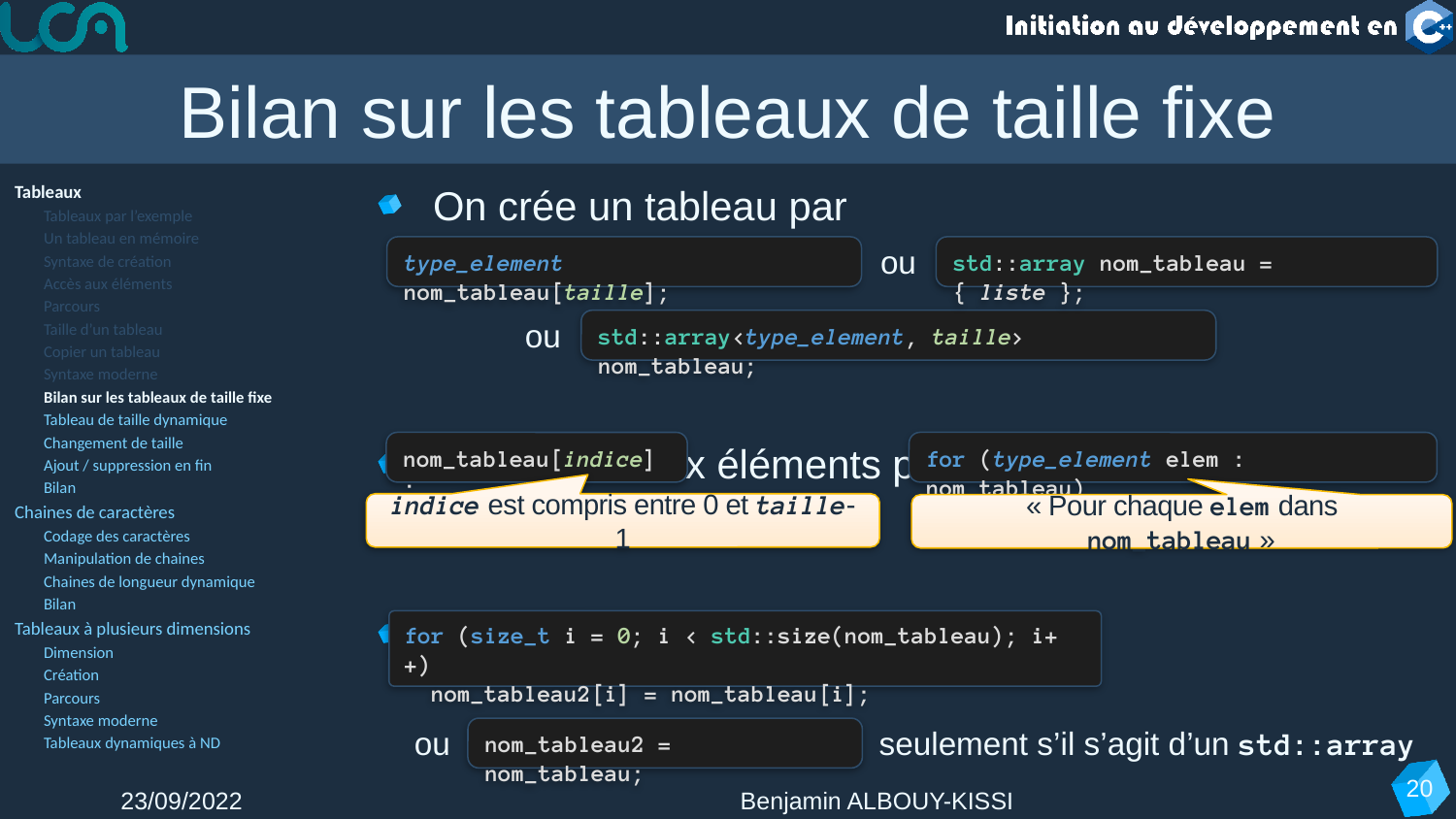

# Bilan sur les tableaux de taille fixe
Tableaux
Tableaux par l’exemple
Un tableau en mémoire
Syntaxe de création
Accès aux éléments
Parcours
Taille d’un tableau
Copier un tableau
Syntaxe moderne
Bilan sur les tableaux de taille fixe
Tableau de taille dynamique
Changement de taille
Ajout / suppression en fin
Bilan
Chaines de caractères
Codage des caractères
Manipulation de chaines
Chaines de longueur dynamique
Bilan
Tableaux à plusieurs dimensions
Dimension
Création
Parcours
Syntaxe moderne
Tableaux dynamiques à ND
On crée un tableau par

On accède aux éléments par

On copie un tableau par

ou
type_element nom_tableau[taille];
std::array nom_tableau = { liste };
ou
std::array<type_element, taille> nom_tableau;
nom_tableau[indice];
for (type_element elem : nom_tableau)
indice est compris entre 0 et taille-1
« Pour chaque elem dans nom_tableau »
for (size_t i = 0; i < std::size(nom_tableau); i++)
  nom_tableau2[i] = nom_tableau[i];
ou
seulement s’il s’agit d’un std::array
nom_tableau2 = nom_tableau;
20
23/09/2022
Benjamin ALBOUY-KISSI